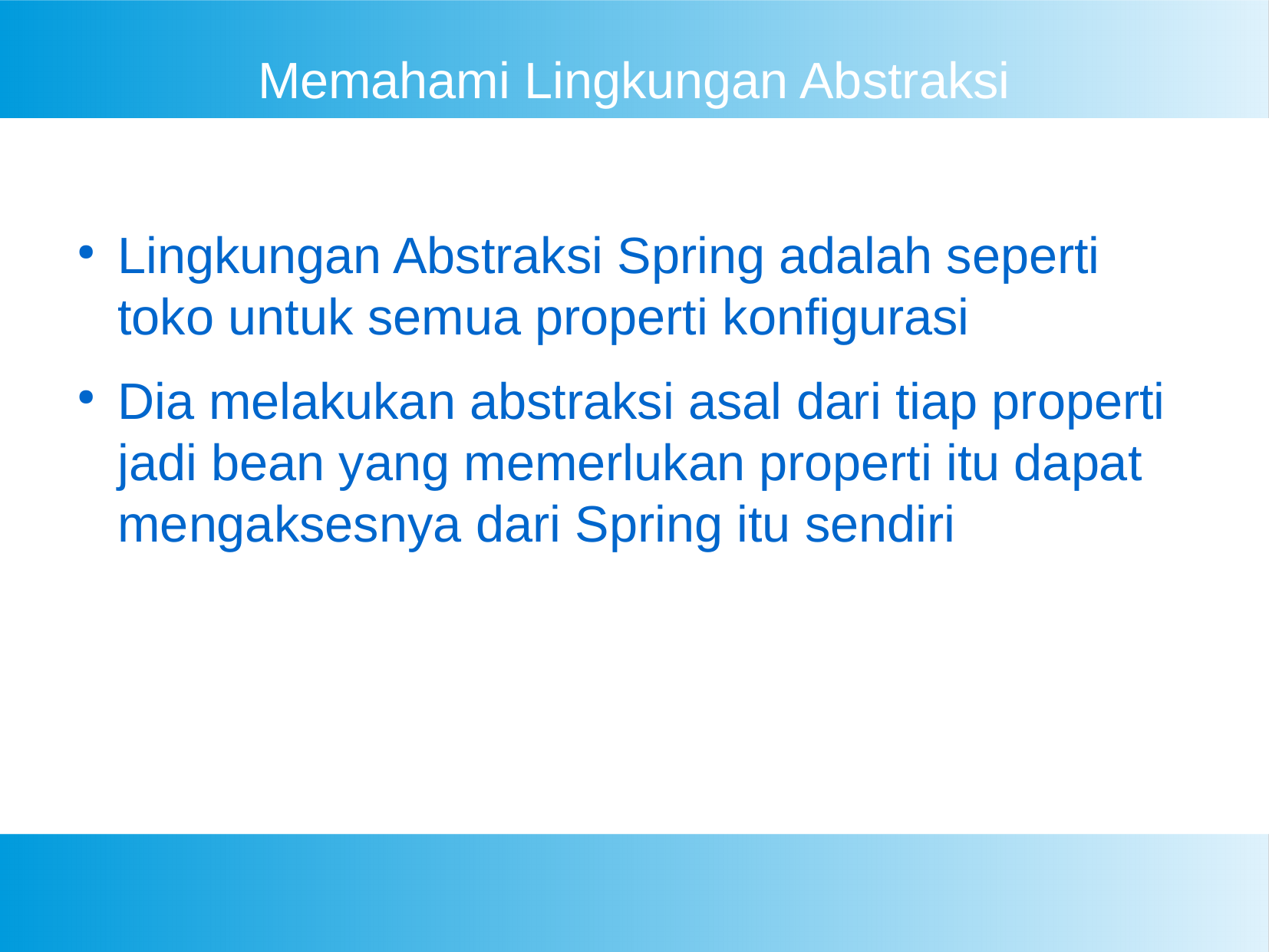

Memahami Lingkungan Abstraksi
Lingkungan Abstraksi Spring adalah seperti toko untuk semua properti konfigurasi
Dia melakukan abstraksi asal dari tiap properti jadi bean yang memerlukan properti itu dapat mengaksesnya dari Spring itu sendiri